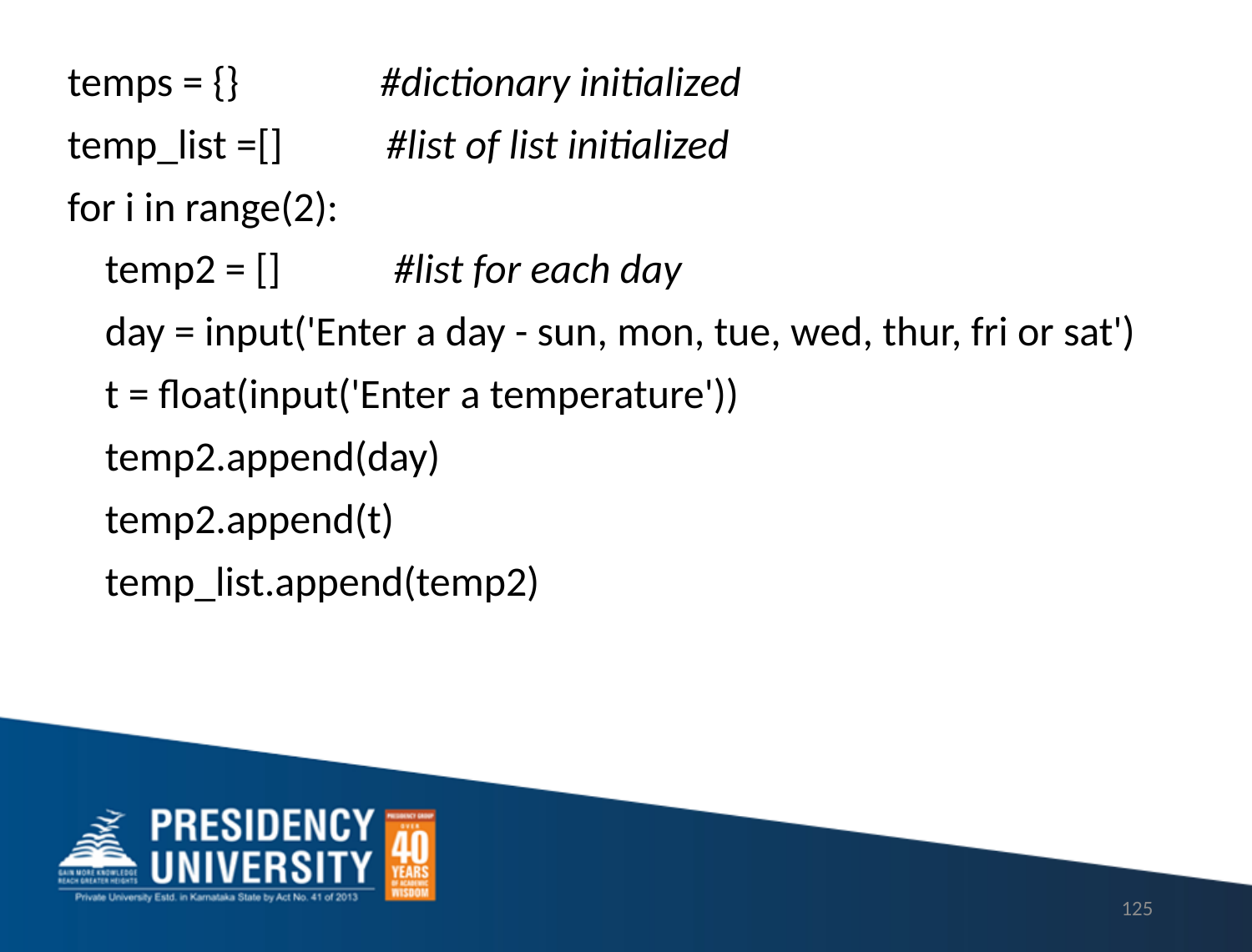

temps = {}               #dictionary initialized
temp_list =[]           #list of list initialized
for i in range(2):
    temp2 = []            #list for each day
    day = input('Enter a day - sun, mon, tue, wed, thur, fri or sat')
    t = float(input('Enter a temperature'))
    temp2.append(day)
    temp2.append(t)
    temp_list.append(temp2)

125